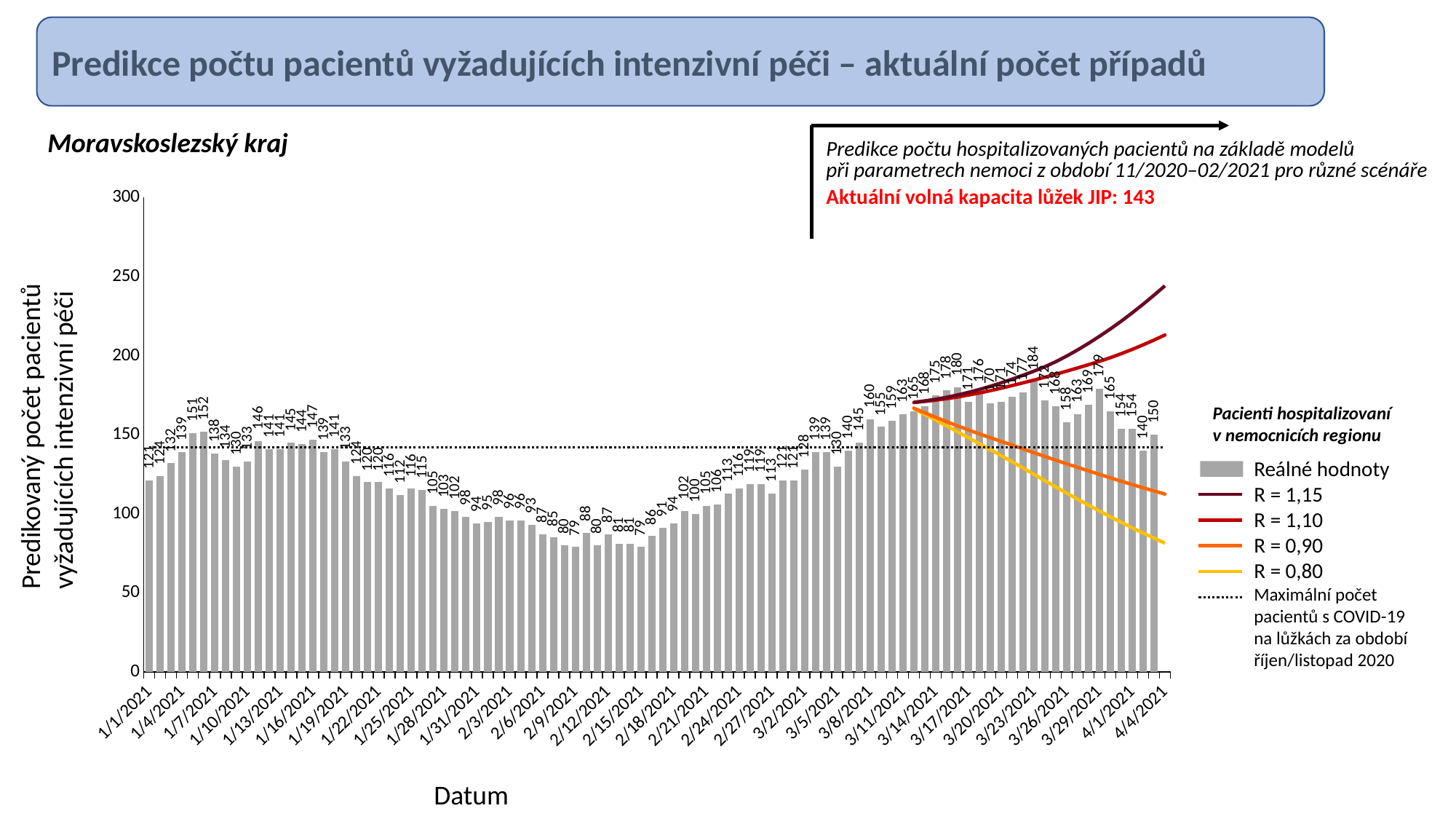

Predikce počtu pacientů vyžadujících intenzivní péči – aktuální počet případů
Moravskoslezský kraj
| Predikce počtu hospitalizovaných pacientů na základě modelů při parametrech nemoci z období 11/2020–02/2021 pro různé scénáře |
| --- |
| Aktuální volná kapacita lůžek JIP: 143 |

### Chart

| Category |  |  |  |  |  |  |
|---|---|---|---|---|---|---|
| 44197 | 121.0 | None | None | None | None | 142.0 |
| 44198 | 124.0 | None | None | None | None | 142.0 |
| 44199 | 132.0 | None | None | None | None | 142.0 |
| 44200 | 139.0 | None | None | None | None | 142.0 |
| 44201 | 151.0 | None | None | None | None | 142.0 |
| 44202 | 152.0 | None | None | None | None | 142.0 |
| 44203 | 138.0 | None | None | None | None | 142.0 |
| 44204 | 134.0 | None | None | None | None | 142.0 |
| 44205 | 130.0 | None | None | None | None | 142.0 |
| 44206 | 133.0 | None | None | None | None | 142.0 |
| 44207 | 146.0 | None | None | None | None | 142.0 |
| 44208 | 141.0 | None | None | None | None | 142.0 |
| 44209 | 141.0 | None | None | None | None | 142.0 |
| 44210 | 145.0 | None | None | None | None | 142.0 |
| 44211 | 144.0 | None | None | None | None | 142.0 |
| 44212 | 147.0 | None | None | None | None | 142.0 |
| 44213 | 139.0 | None | None | None | None | 142.0 |
| 44214 | 141.0 | None | None | None | None | 142.0 |
| 44215 | 133.0 | None | None | None | None | 142.0 |
| 44216 | 124.0 | None | None | None | None | 142.0 |
| 44217 | 120.0 | None | None | None | None | 142.0 |
| 44218 | 120.0 | None | None | None | None | 142.0 |
| 44219 | 116.0 | None | None | None | None | 142.0 |
| 44220 | 112.0 | None | None | None | None | 142.0 |
| 44221 | 116.0 | None | None | None | None | 142.0 |
| 44222 | 115.0 | None | None | None | None | 142.0 |
| 44223 | 105.0 | None | None | None | None | 142.0 |
| 44224 | 103.0 | None | None | None | None | 142.0 |
| 44225 | 102.0 | None | None | None | None | 142.0 |
| 44226 | 98.0 | None | None | None | None | 142.0 |
| 44227 | 94.0 | None | None | None | None | 142.0 |
| 44228 | 95.0 | None | None | None | None | 142.0 |
| 44229 | 98.0 | None | None | None | None | 142.0 |
| 44230 | 96.0 | None | None | None | None | 142.0 |
| 44231 | 96.0 | None | None | None | None | 142.0 |
| 44232 | 93.0 | None | None | None | None | 142.0 |
| 44233 | 87.0 | None | None | None | None | 142.0 |
| 44234 | 85.0 | None | None | None | None | 142.0 |
| 44235 | 80.0 | None | None | None | None | 142.0 |
| 44236 | 79.0 | None | None | None | None | 142.0 |
| 44237 | 88.0 | None | None | None | None | 142.0 |
| 44238 | 80.0 | None | None | None | None | 142.0 |
| 44239 | 87.0 | None | None | None | None | 142.0 |
| 44240 | 81.0 | None | None | None | None | 142.0 |
| 44241 | 81.0 | None | None | None | None | 142.0 |
| 44242 | 79.0 | None | None | None | None | 142.0 |
| 44243 | 86.0 | None | None | None | None | 142.0 |
| 44244 | 91.0 | None | None | None | None | 142.0 |
| 44245 | 94.0 | None | None | None | None | 142.0 |
| 44246 | 102.0 | None | None | None | None | 142.0 |
| 44247 | 100.0 | None | None | None | None | 142.0 |
| 44248 | 105.0 | None | None | None | None | 142.0 |
| 44249 | 106.0 | None | None | None | None | 142.0 |
| 44250 | 113.0 | None | None | None | None | 142.0 |
| 44251 | 116.0 | None | None | None | None | 142.0 |
| 44252 | 119.0 | None | None | None | None | 142.0 |
| 44253 | 119.0 | None | None | None | None | 142.0 |
| 44254 | 113.0 | None | None | None | None | 142.0 |
| 44255 | 121.0 | None | None | None | None | 142.0 |
| 44256 | 121.0 | None | None | None | None | 142.0 |
| 44257 | 128.0 | None | None | None | None | 142.0 |
| 44258 | 139.0 | None | None | None | None | 142.0 |
| 44259 | 139.0 | None | None | None | None | 142.0 |
| 44260 | 130.0 | None | None | None | None | 142.0 |
| 44261 | 140.0 | None | None | None | None | 142.0 |
| 44262 | 145.0 | None | None | None | None | 142.0 |
| 44263 | 160.0 | None | None | None | None | 142.0 |
| 44264 | 155.0 | None | None | None | None | 142.0 |
| 44265 | 159.0 | None | None | None | None | 142.0 |
| 44266 | 163.0 | None | None | None | None | 142.0 |
| 44267 | 165.0 | 166.47256723159447 | 166.89149388918037 | 170.43918306207843 | 170.56677521262088 | 142.0 |
| 44268 | 168.0 | 162.94624904529653 | 163.96494444325694 | 171.1390614789441 | 171.45597155018345 | 142.0 |
| 44269 | 175.0 | 159.34455550564368 | 161.10669126851045 | 171.9350593760583 | 172.50046910118513 | 142.0 |
| 44270 | 178.0 | 155.6836858101195 | 158.34204901728856 | 172.85846425426848 | 173.73785027578563 | 142.0 |
| 44271 | 180.0 | 151.98365370402223 | 155.69025876278846 | 173.94627691457399 | 175.20988887753361 | 142.0 |
| 44272 | 171.0 | 148.21018807158072 | 153.08936632915191 | 175.14595615257753 | 176.8532088931355 | 142.0 |
| 44273 | 176.0 | 144.44087921916042 | 150.60010436808466 | 176.4750052343173 | 178.68189353251165 | 142.0 |
| 44274 | 170.0 | 140.69423923038622 | 148.22560638504996 | 177.9358185204537 | 180.69851577267963 | 142.0 |
| 44275 | 171.0 | 136.86194298212644 | 145.85430356043514 | 179.48941476319033 | 182.8731022863104 | 142.0 |
| 44276 | 174.0 | 132.98857527752824 | 143.511684892226 | 181.15665379573272 | 185.22552788731832 | 142.0 |
| 44277 | 177.0 | 129.02746058458973 | 141.13267570776105 | 182.87315806514323 | 187.68815911879807 | 142.0 |
| 44278 | 184.0 | 124.99308948387855 | 138.71111349385006 | 184.61633199127184 | 190.23309044552127 | 142.0 |
| 44279 | 172.0 | 120.99793598148472 | 136.33660757507818 | 186.4346259318776 | 193.079845900672 | 142.0 |
| 44280 | 168.0 | 117.02374953413917 | 133.97731259387956 | 188.3097970743685 | 196.26259217485324 | 142.0 |
| 44281 | 158.0 | 113.1345282263357 | 131.68787554030982 | 190.28853569613858 | 199.8269396759297 | 142.0 |
| 44282 | 163.0 | 109.3081025225651 | 129.4351516976907 | 192.3167944229056 | 203.7056145484166 | 142.0 |
| 44283 | 169.0 | 105.53872866689703 | 127.20707485312492 | 194.3799835387449 | 207.87293067873316 | 142.0 |
| 44284 | 179.0 | 101.82743428093121 | 124.99617863895485 | 196.50245526857978 | 212.29206137916435 | 142.0 |
| 44285 | 165.0 | 98.18179684022297 | 122.80420187795357 | 198.8213136038732 | 216.97718297046902 | 142.0 |
| 44286 | 154.0 | 94.62954023385632 | 120.65313863147857 | 201.32953644698964 | 221.9226111415461 | 142.0 |
| 44287 | 154.0 | 91.18475446299797 | 118.55204787444006 | 204.0298967439108 | 227.13567954532056 | 142.0 |
| 44288 | 140.0 | 87.85986459202448 | 116.50903092177039 | 206.91085305320158 | 232.60704251612225 | 142.0 |
| 44289 | 150.0 | 84.63492569496296 | 114.50286053212633 | 209.9553930048736 | 238.32067555925838 | 142.0 |
| 44290 | 0.0 | 81.4918843039448 | 112.51274925887007 | 213.13750561179592 | 244.25120324168802 | 142.0 |
|  | None | None | None | None | None | None |
|  | None | None | None | None | None | None |
|  | None | None | None | None | None | None |
|  | None | None | None | None | None | None |
|  | None | None | None | None | None | None |
|  | None | None | None | None | None | None |
|  | None | None | None | None | None | None |
|  | None | None | None | None | None | None |
|  | None | None | None | None | None | None |
|  | None | None | None | None | None | None |
|  | None | None | None | None | None | None |
|  | None | None | None | None | None | None |
|  | None | None | None | None | None | None |
|  | None | None | None | None | None | None |
|  | None | None | None | None | None | None |
|  | None | None | None | None | None | None |
|  | None | None | None | None | None | None |
|  | None | None | None | None | None | None |
|  | None | None | None | None | None | None |
|  | None | None | None | None | None | None |
|  | None | None | None | None | None | None |
|  | None | None | None | None | None | None |
|  | None | None | None | None | None | None |
|  | None | None | None | None | None | None |
|  | None | None | None | None | None | None |
|  | None | None | None | None | None | None |
|  | None | None | None | None | None | None |
|  | None | None | None | None | None | None |
|  | None | None | None | None | None | None |
|  | None | None | None | None | None | None |
|  | None | None | None | None | None | None |
|  | None | None | None | None | None | None |
|  | None | None | None | None | None | None |
|  | None | None | None | None | None | None |
|  | None | None | None | None | None | None |
|  | None | None | None | None | None | None |
|  | None | None | None | None | None | None |
|  | None | None | None | None | None | None |
|  | None | None | None | None | None | None |
|  | None | None | None | None | None | None |
|  | None | None | None | None | None | None |
|  | None | None | None | None | None | None |
|  | None | None | None | None | None | None |
|  | None | None | None | None | None | None |
|  | None | None | None | None | None | None |
|  | None | None | None | None | None | None |
|  | None | None | None | None | None | None |
|  | None | None | None | None | None | None |
|  | None | None | None | None | None | None |
|  | None | None | None | None | None | None |
|  | None | None | None | None | None | None |
|  | None | None | None | None | None | None |
|  | None | None | None | None | None | None |
|  | None | None | None | None | None | None |
|  | None | None | None | None | None | None |
|  | None | None | None | None | None | None |
|  | None | None | None | None | None | None |
|  | None | None | None | None | None | None |
|  | None | None | None | None | None | None |
|  | None | None | None | None | None | None |
|  | None | None | None | None | None | None |
|  | None | None | None | None | None | None |
|  | None | None | None | None | None | None |
|  | None | None | None | None | None | None |
|  | None | None | None | None | None | None |
|  | None | None | None | None | None | None |
|  | None | None | None | None | None | None |
|  | None | None | None | None | None | None |
|  | None | None | None | None | None | None |
|  | None | None | None | None | None | None |
|  | None | None | None | None | None | None |
|  | None | None | None | None | None | None |
|  | None | None | None | None | None | None |
|  | None | None | None | None | None | None |
|  | None | None | None | None | None | None |
|  | None | None | None | None | None | None |
|  | None | None | None | None | None | None |
|  | None | None | None | None | None | None |
|  | None | None | None | None | None | None |
|  | None | None | None | None | None | None |
|  | None | None | None | None | None | None |
|  | None | None | None | None | None | None |
|  | None | None | None | None | None | None |
|  | None | None | None | None | None | None |
|  | None | None | None | None | None | None |
|  | None | None | None | None | None | None |
|  | None | None | None | None | None | None |
Pacienti hospitalizovaní v nemocnicích regionu
Predikovaný počet pacientů
vyžadujících intenzivní péči
Reálné hodnoty
R = 1,15
R = 1,10
R = 0,90
R = 0,80
Maximální počet pacientů s COVID-19 na lůžkách za období říjen/listopad 2020

Datum